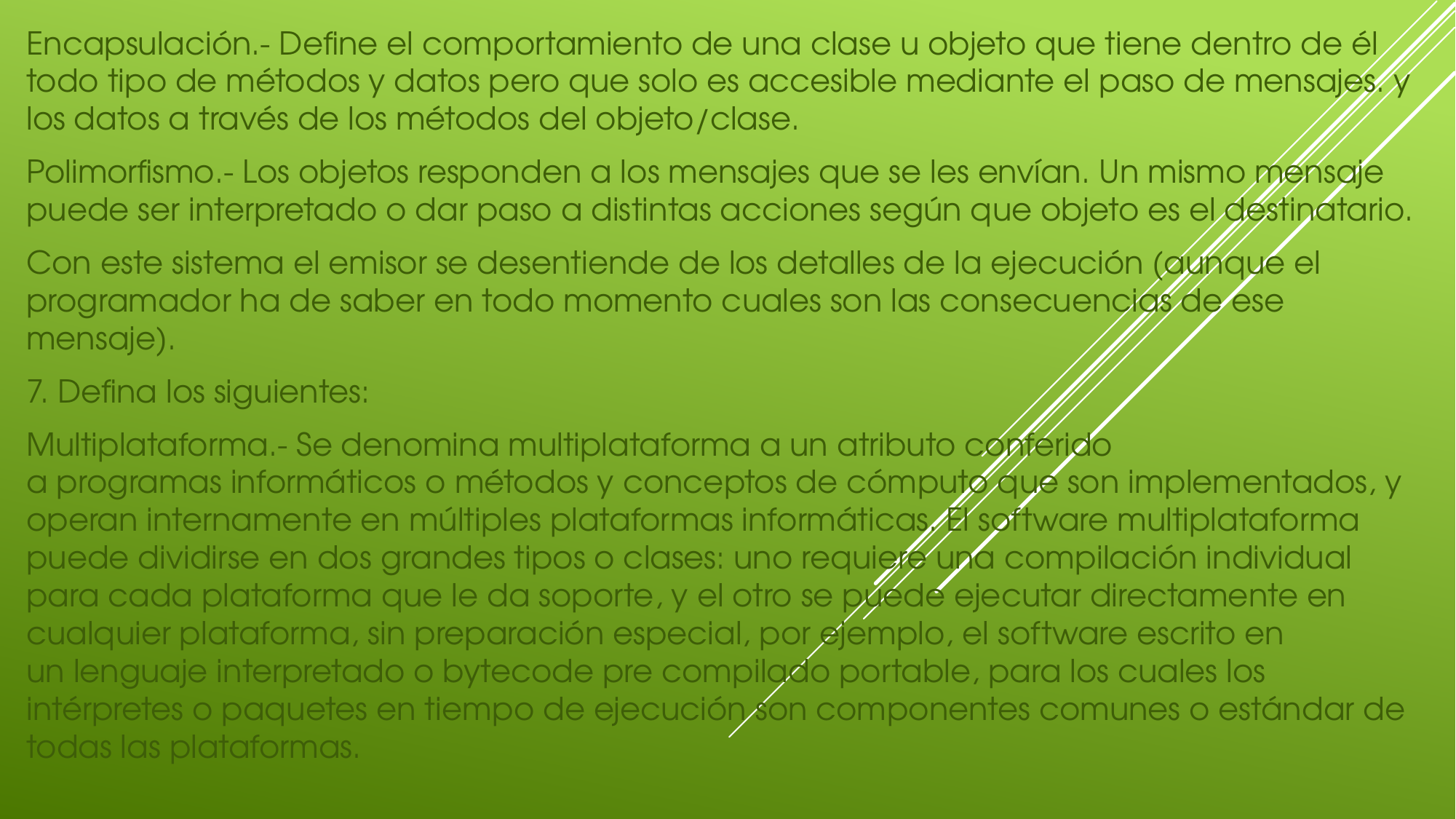

Encapsulación.- Define el comportamiento de una clase u objeto que tiene dentro de él todo tipo de métodos y datos pero que solo es accesible mediante el paso de mensajes. y los datos a través de los métodos del objeto/clase.
Polimorfismo.- Los objetos responden a los mensajes que se les envían. Un mismo mensaje puede ser interpretado o dar paso a distintas acciones según que objeto es el destinatario.
Con este sistema el emisor se desentiende de los detalles de la ejecución (aunque el programador ha de saber en todo momento cuales son las consecuencias de ese mensaje).
7. Defina los siguientes:
Multiplataforma.- Se denomina multiplataforma a un atributo conferido a programas informáticos o métodos y conceptos de cómputo que son implementados, y operan internamente en múltiples plataformas informáticas. El software multiplataforma puede dividirse en dos grandes tipos o clases: uno requiere una compilación individual para cada plataforma que le da soporte, y el otro se puede ejecutar directamente en cualquier plataforma, sin preparación especial, por ejemplo, el software escrito en un lenguaje interpretado o bytecode pre compilado portable, para los cuales los intérpretes o paquetes en tiempo de ejecución son componentes comunes o estándar de todas las plataformas.